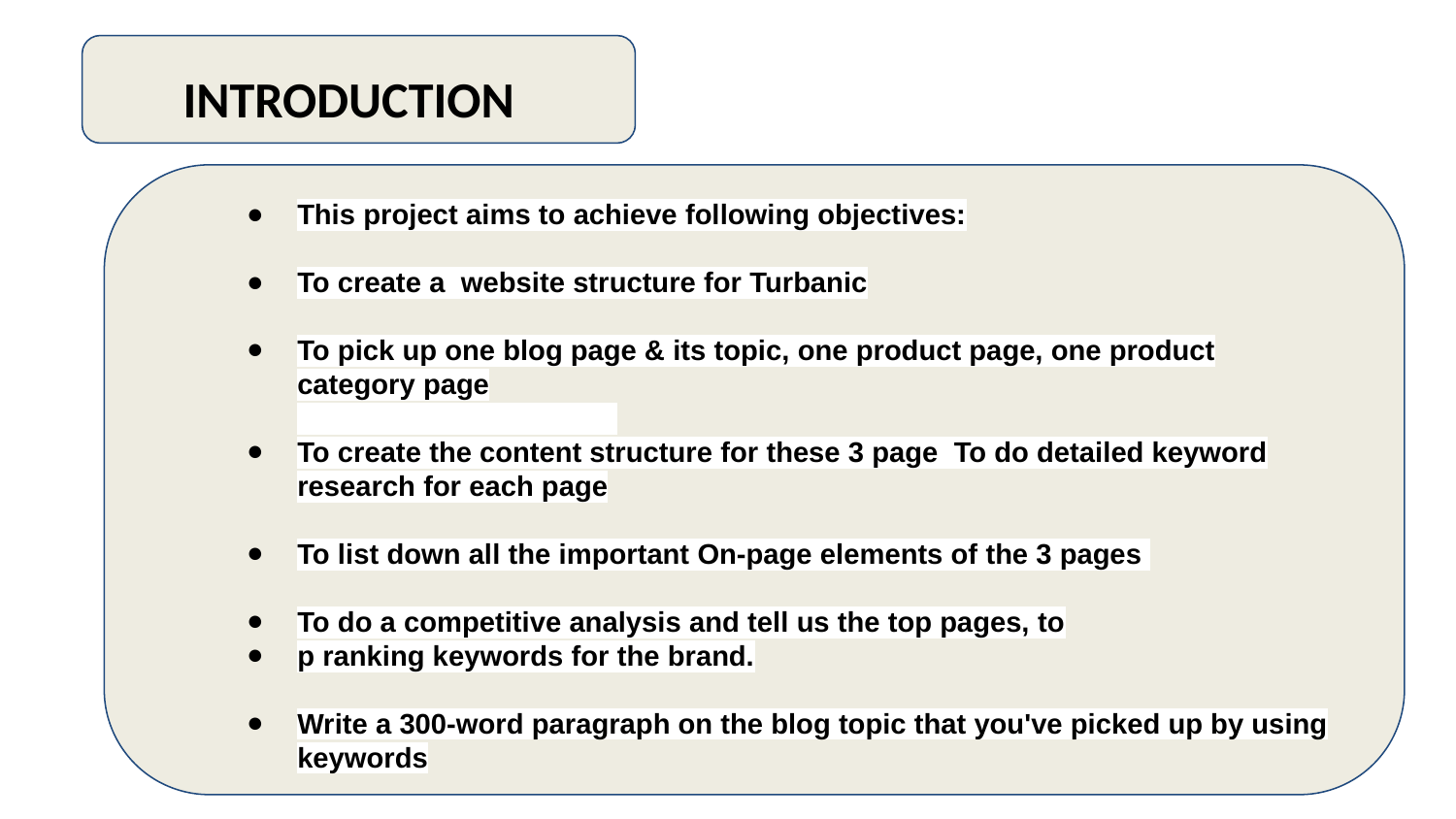

INTRODUCTION

This project aims to achieve following objectives:

To create a  website structure for Turbanic

To pick up one blog page & its topic, one product page, one product category page

To create the content structure for these 3 page  To do detailed keyword research for each page

To list down all the important On-page elements of the 3 pages

To do a competitive analysis and tell us the top pages, to
p ranking keywords for the brand.

Write a 300-word paragraph on the blog topic that you've picked up by using keywords

INTRODUTION